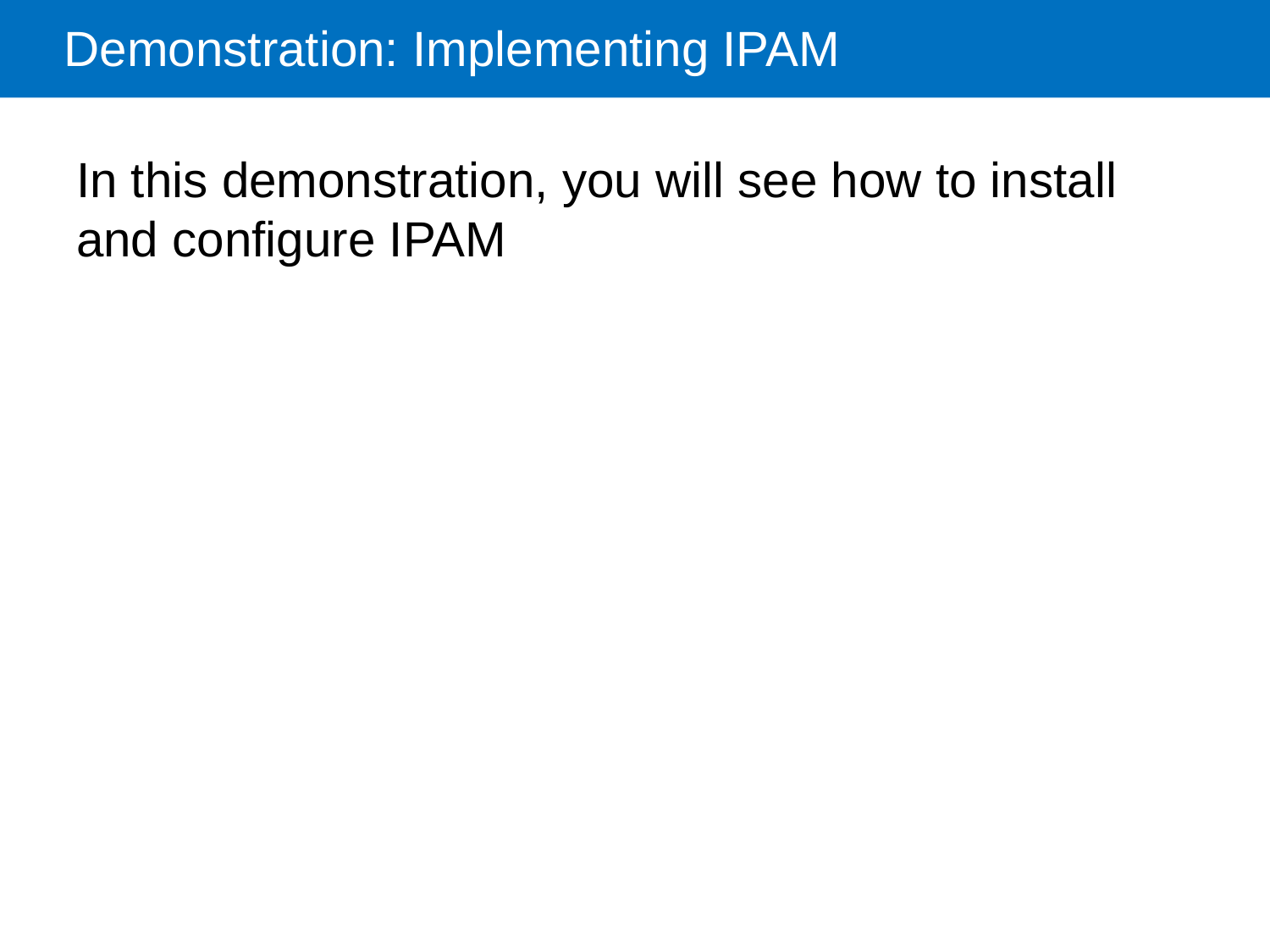

# Demonstration: Implementing IPAM
In this demonstration, you will see how to install and configure IPAM